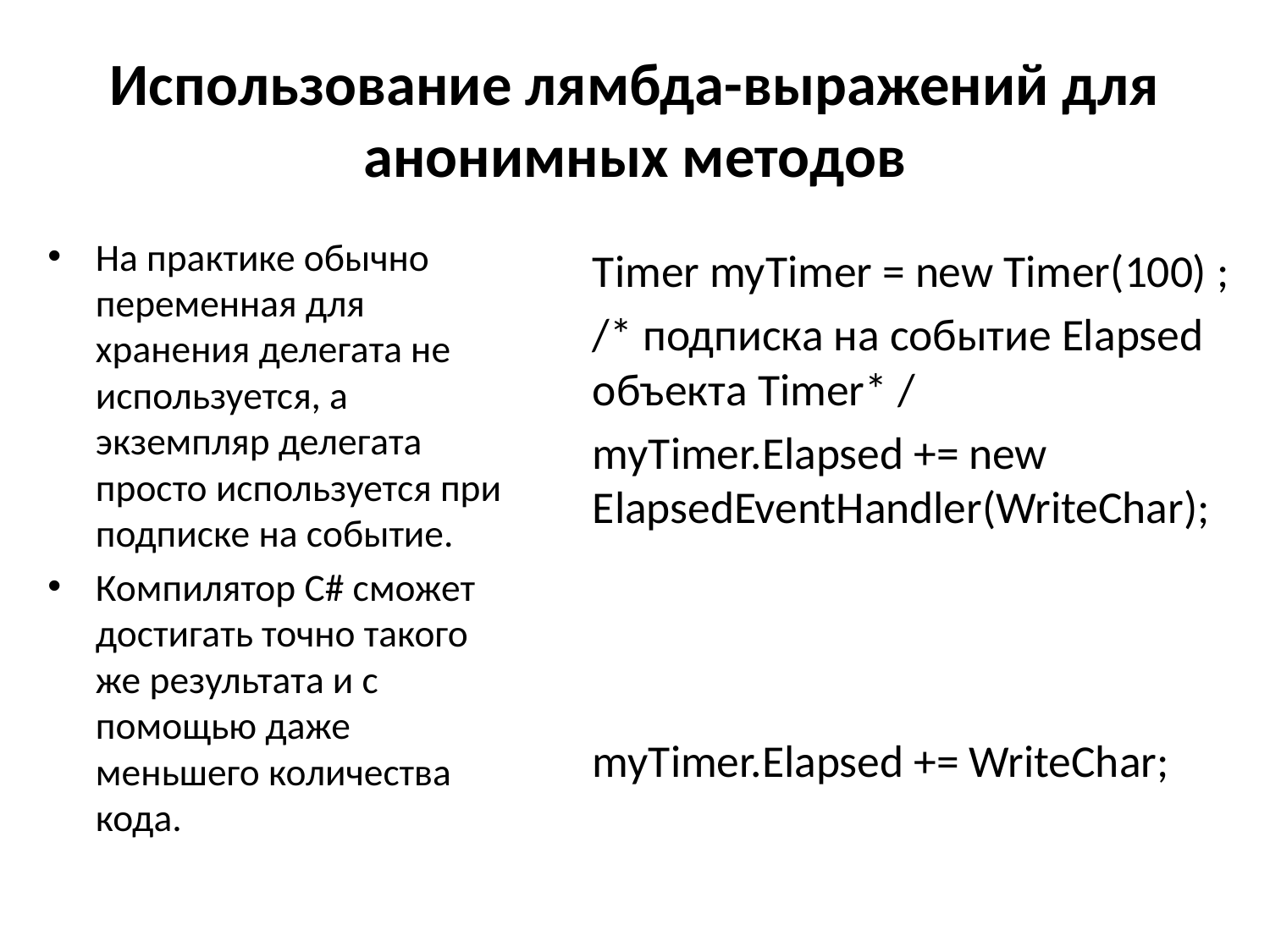

# Использование лямбда-выражений для анонимных методов
На практике обычно переменная для хранения делегата не используется, а экземпляр делегата просто используется при подписке на событие.
Компилятор С# сможет достигать точно такого же результата и с помощью даже меньшего количества кода.

Timer myTimer = new Timer(100) ;
/* подписка на событие Elapsed объекта Timer* /
myTimer.Elapsed += new ElapsedEventHandler(WriteChar);

myTimer.Elapsed += WriteChar;